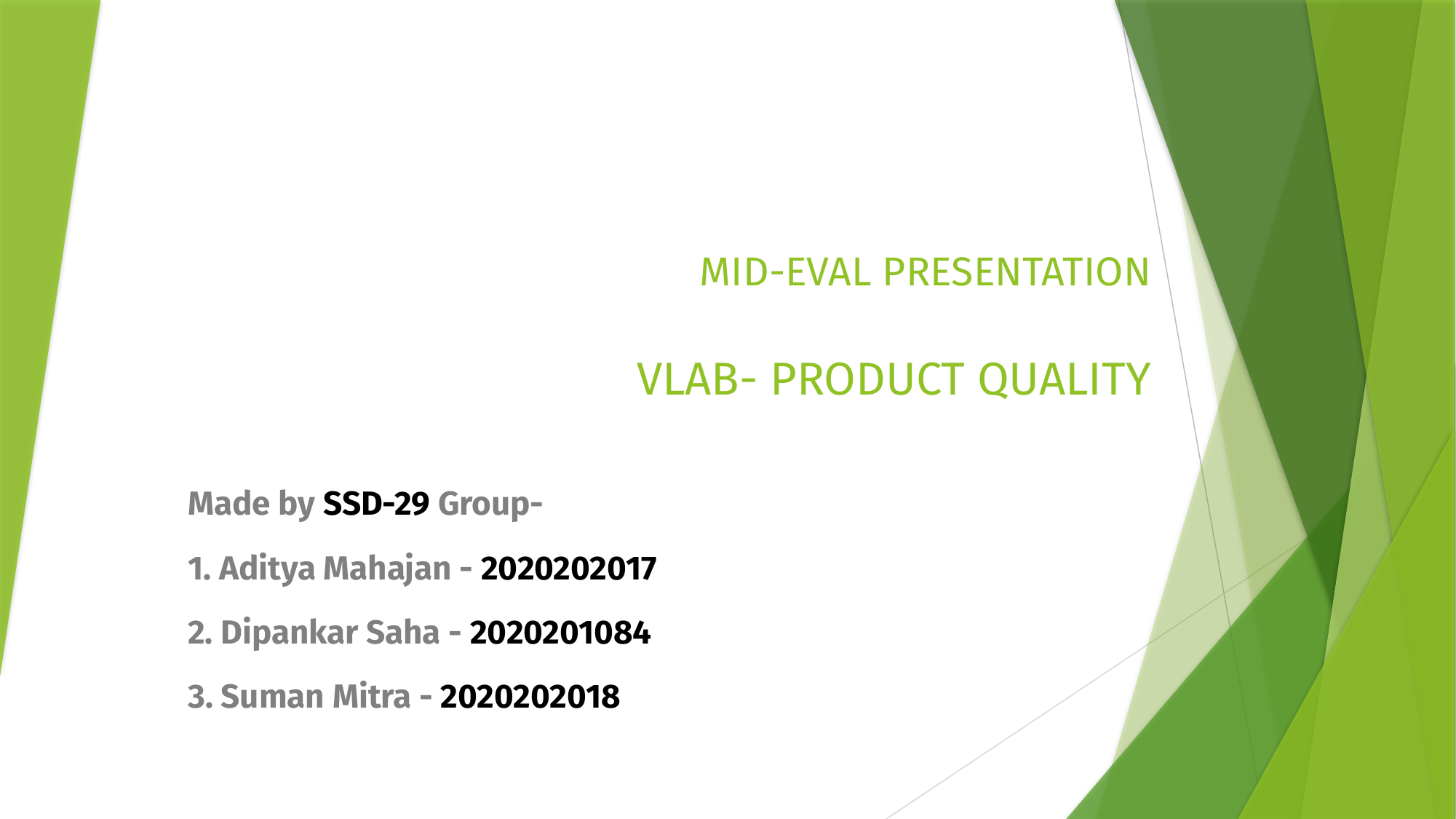

# MID-EVAL PRESENTATION VLAB- PRODUCT QUALITY
Made by SSD-29 Group-
1. Aditya Mahajan - 2020202017
2. Dipankar Saha - 2020201084
3. Suman Mitra - 2020202018